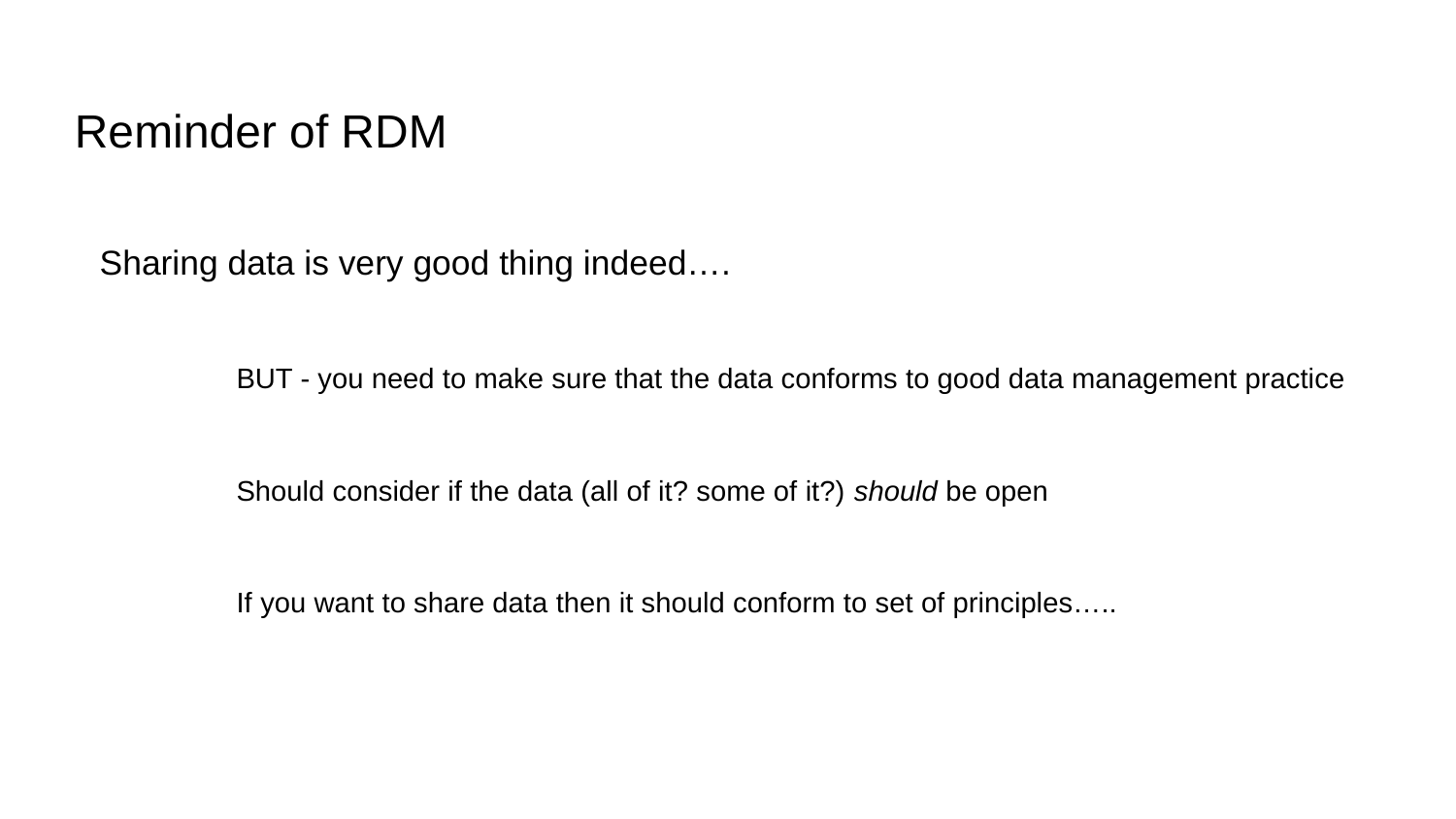

Reminder of RDM
Sharing data is very good thing indeed….
BUT - you need to make sure that the data conforms to good data management practice
Should consider if the data (all of it? some of it?) should be open
If you want to share data then it should conform to set of principles…..